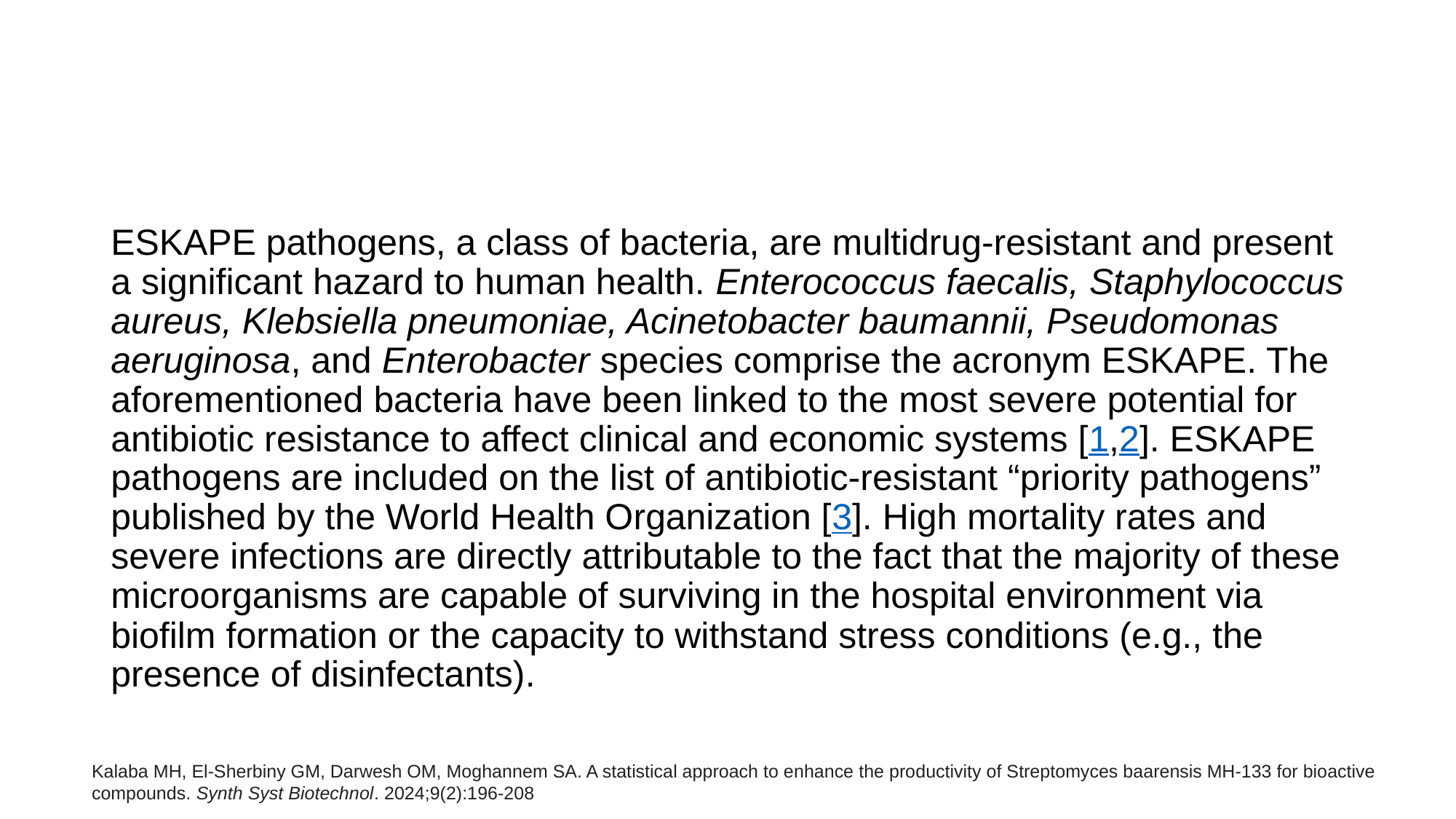

ESKAPE pathogens, a class of bacteria, are multidrug-resistant and present a significant hazard to human health. Enterococcus faecalis, Staphylococcus aureus, Klebsiella pneumoniae, Acinetobacter baumannii, Pseudomonas aeruginosa, and Enterobacter species comprise the acronym ESKAPE. The aforementioned bacteria have been linked to the most severe potential for antibiotic resistance to affect clinical and economic systems [1,2]. ESKAPE pathogens are included on the list of antibiotic-resistant “priority pathogens” published by the World Health Organization [3]. High mortality rates and severe infections are directly attributable to the fact that the majority of these microorganisms are capable of surviving in the hospital environment via biofilm formation or the capacity to withstand stress conditions (e.g., the presence of disinfectants).
Kalaba MH, El-Sherbiny GM, Darwesh OM, Moghannem SA. A statistical approach to enhance the productivity of Streptomyces baarensis MH-133 for bioactive compounds. Synth Syst Biotechnol. 2024;9(2):196-208